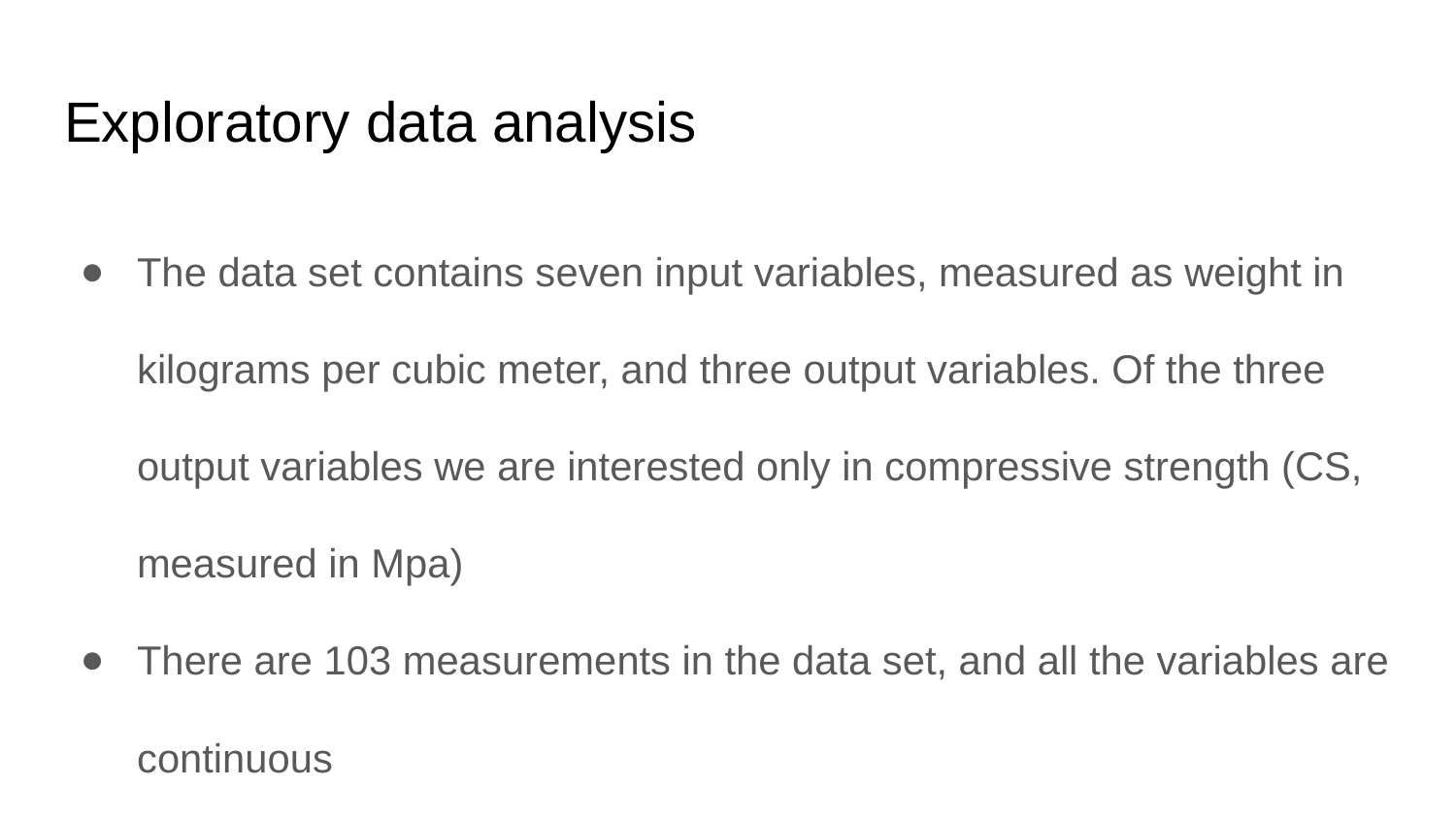

# Exploratory data analysis
The data set contains seven input variables, measured as weight in kilograms per cubic meter, and three output variables. Of the three output variables we are interested only in compressive strength (CS, measured in Mpa)
There are 103 measurements in the data set, and all the variables are continuous